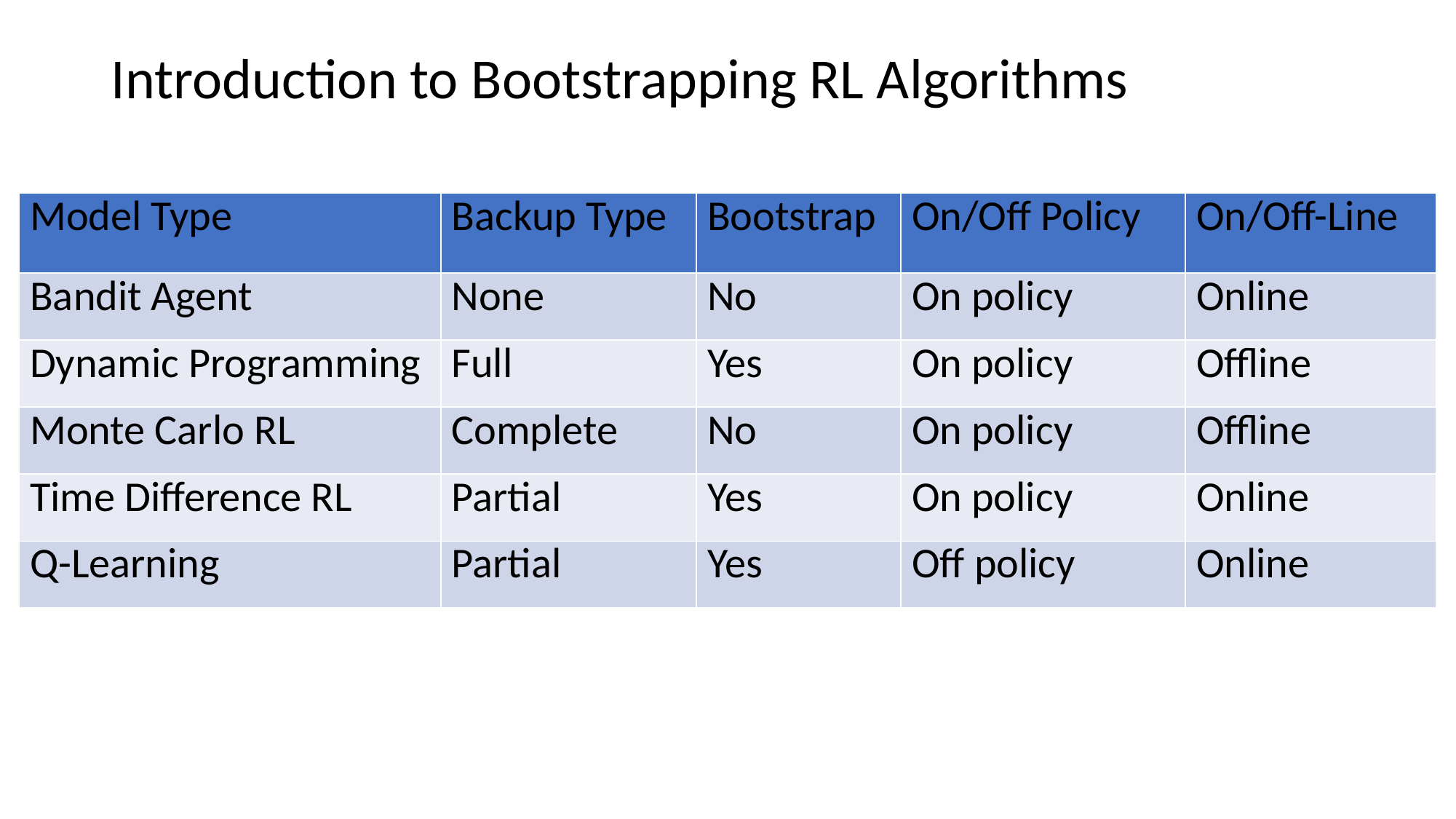

# Introduction to Bootstrapping RL Algorithms
| Model Type | Backup Type | Bootstrap | On/Off Policy | On/Off-Line |
| --- | --- | --- | --- | --- |
| Bandit Agent | None | No | On policy | Online |
| Dynamic Programming | Full | Yes | On policy | Offline |
| Monte Carlo RL | Complete | No | On policy | Offline |
| Model Type | Backup Type | Bootstrap | On/Off Policy | On/Off-Line |
| --- | --- | --- | --- | --- |
| Model Type | Backup Type | Bootstrap | On/Off Policy | On/Off-Line |
| --- | --- | --- | --- | --- |
| Bandit Agent | None | No | On policy | Online |
| Dynamic Programming | Full | Yes | On policy | Offline |
| Model Type | Backup Type | Bootstrap | On/Off Policy | On/Off-Line |
| --- | --- | --- | --- | --- |
| Bandit Agent | None | No | On policy | Online |
| Dynamic Programming | Full | Yes | On policy | Offline |
| Monte Carlo RL | Complete | No | On policy | Offline |
| Time Difference RL | Partial | Yes | On policy | Online |
| Q-Learning | Partial | Yes | Off policy | Online |
| Model Type | Backup Type | Bootstrap | On/Off Policy | On/Off-Line |
| --- | --- | --- | --- | --- |
| Bandit Agent | None | No | On policy | Online |
| Dynamic Programming | Full | Yes | On policy | Offline |
| Monte Carlo RL | Complete | No | On policy | Offline |
| Time Difference RL | Partial | Yes | On policy | Online |
| Model Type | Backup Type | Bootstrap | On/Off Policy | On/Off-Line |
| --- | --- | --- | --- | --- |
| Bandit Agent | None | No | On policy | Online |